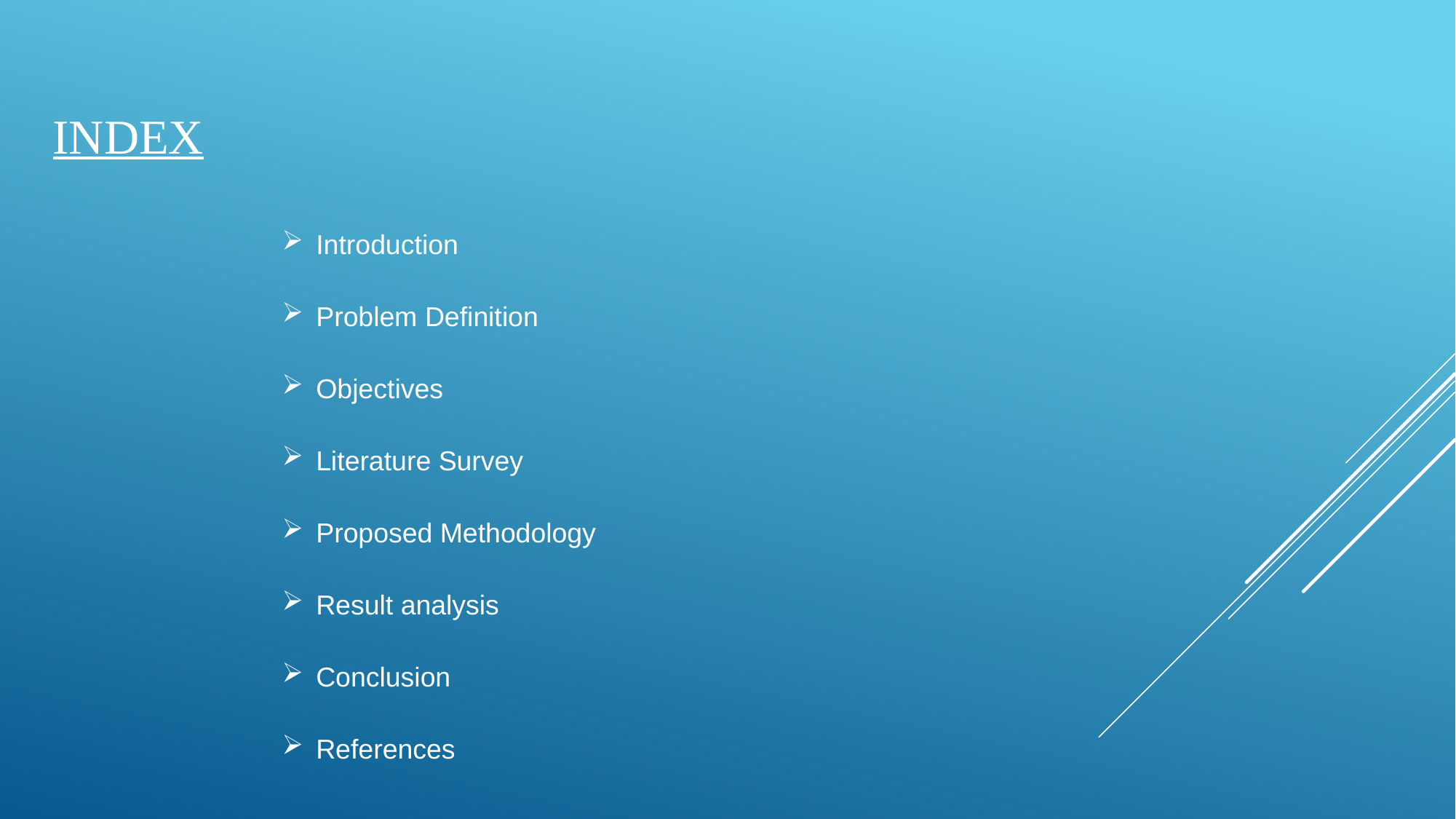

# index
Introduction
Problem Definition
Objectives
Literature Survey
Proposed Methodology
Result analysis
Conclusion
References